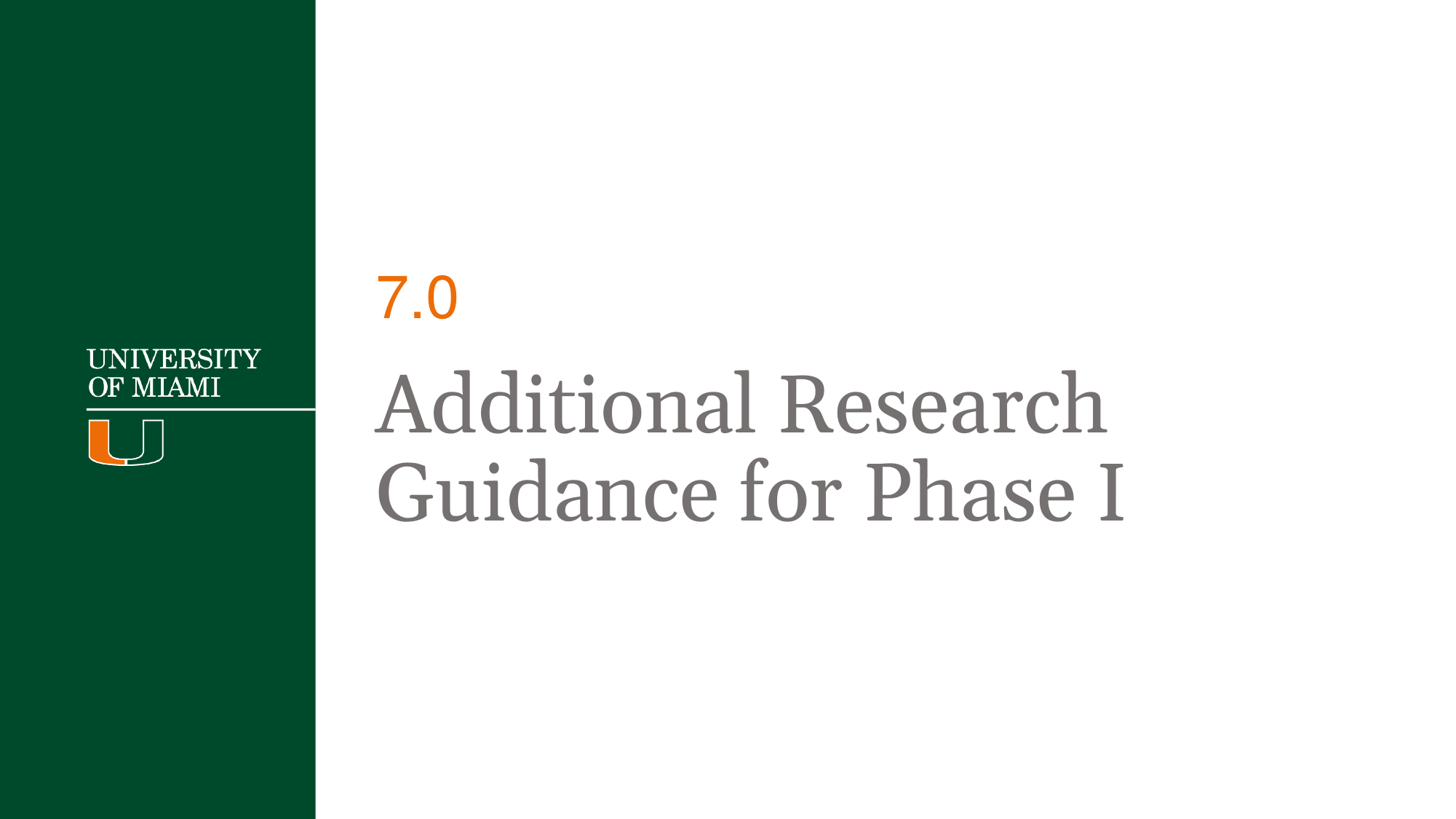

7.0
# Additional Research Guidance for Phase I